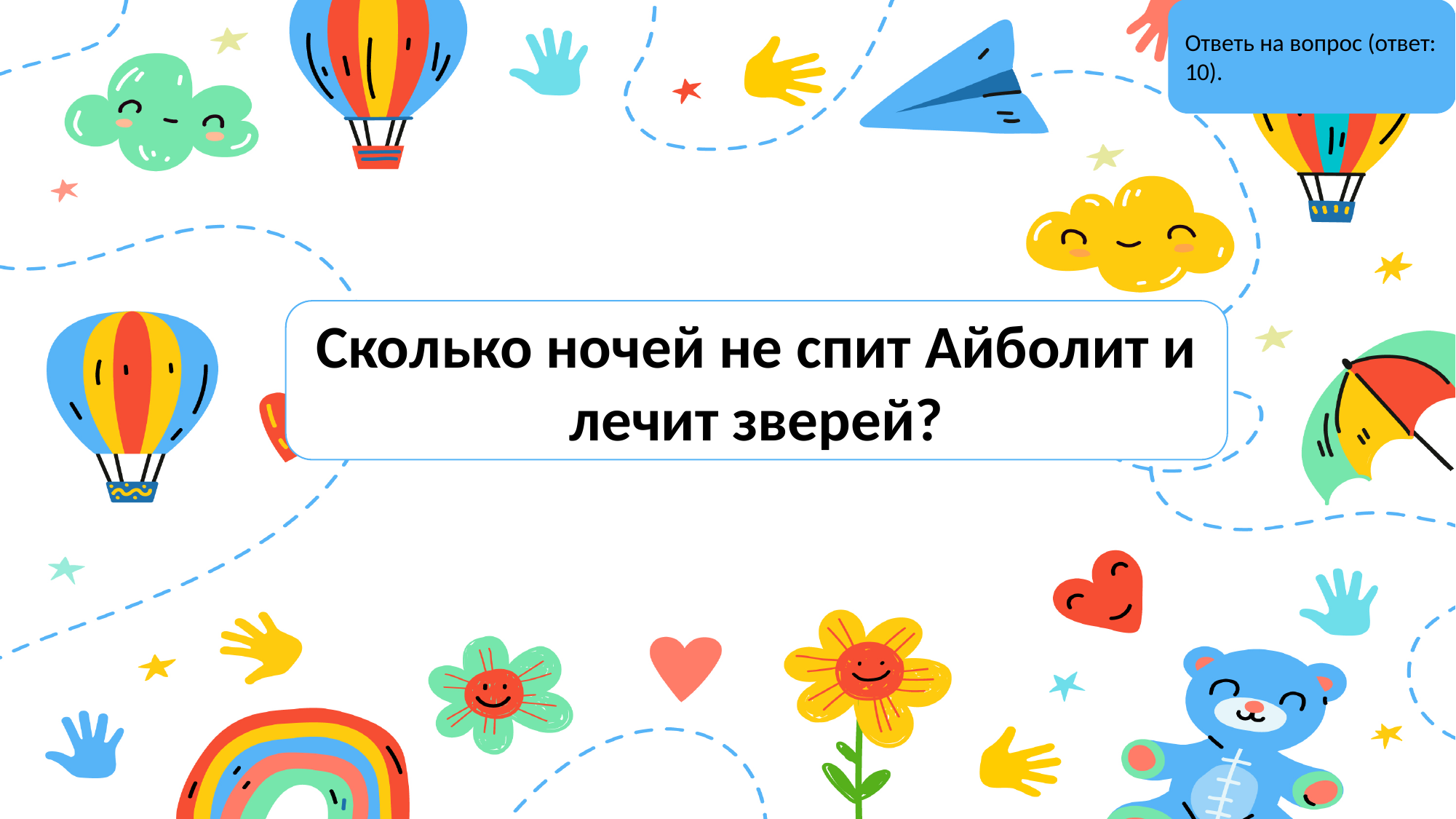

Ответь на вопрос (ответ: 10).
Сколько ночей не спит Айболит и лечит зверей?